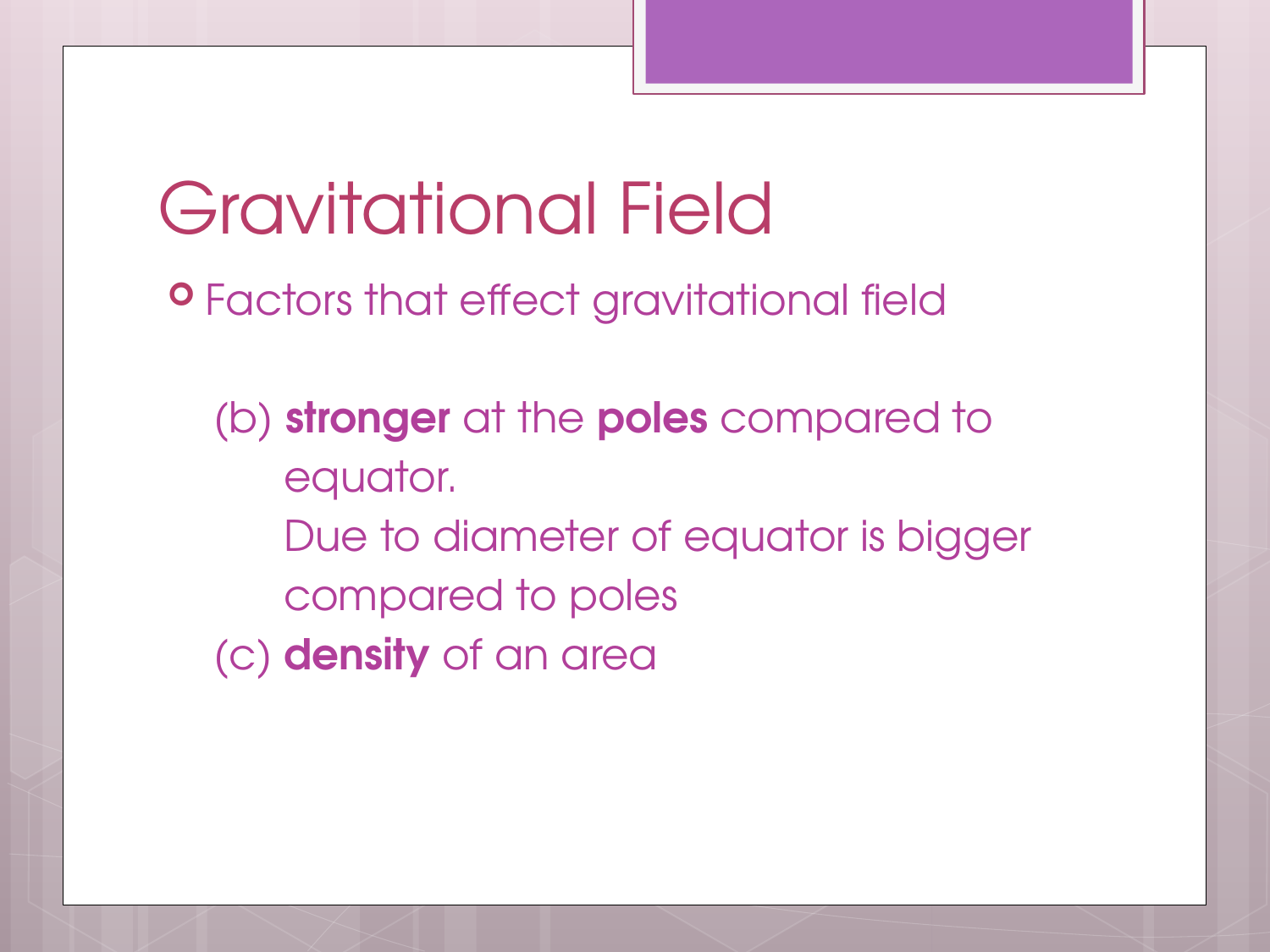

# Gravitational Field
Factors that effect gravitational field

    (b) stronger at the poles compared to
          equator.
          Due to diameter of equator is bigger
          compared to poles
    (c) density of an area